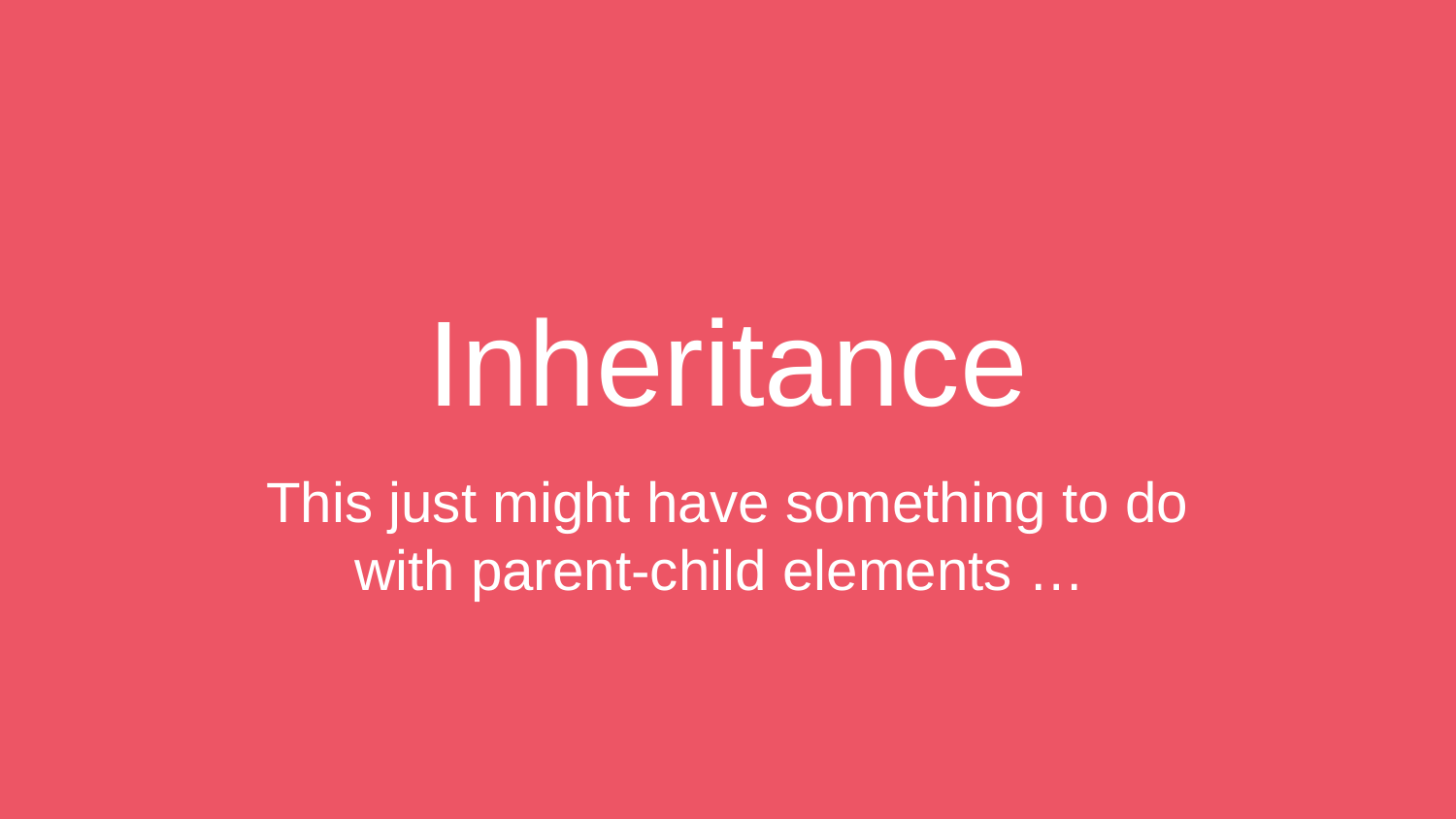

# Inheritance
This just might have something to do
with parent-child elements …